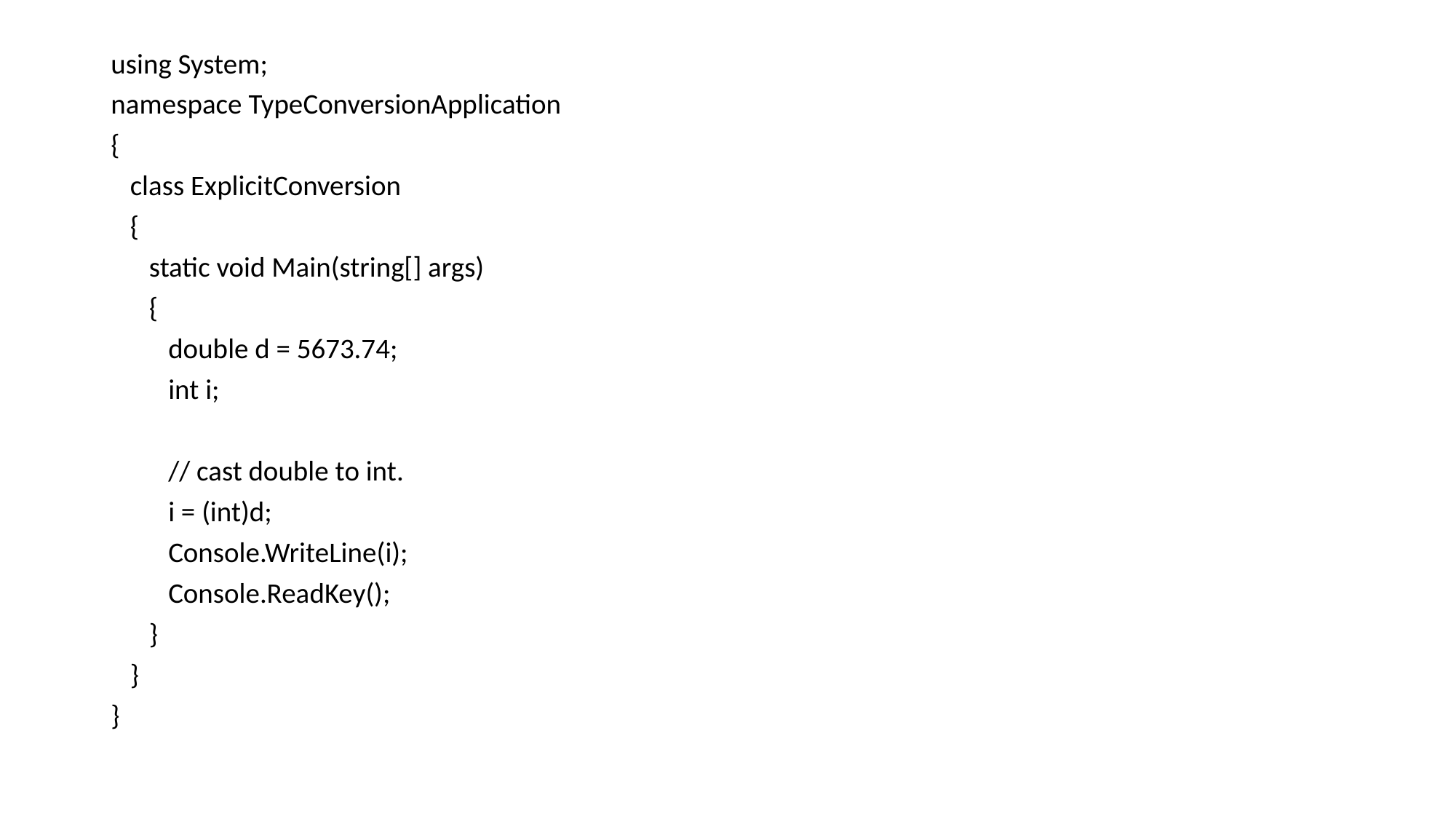

using System;
namespace TypeConversionApplication
{
   class ExplicitConversion
   {
      static void Main(string[] args)
      {
         double d = 5673.74;
         int i;

         // cast double to int.
         i = (int)d;
         Console.WriteLine(i);
         Console.ReadKey();
      }
   }
}